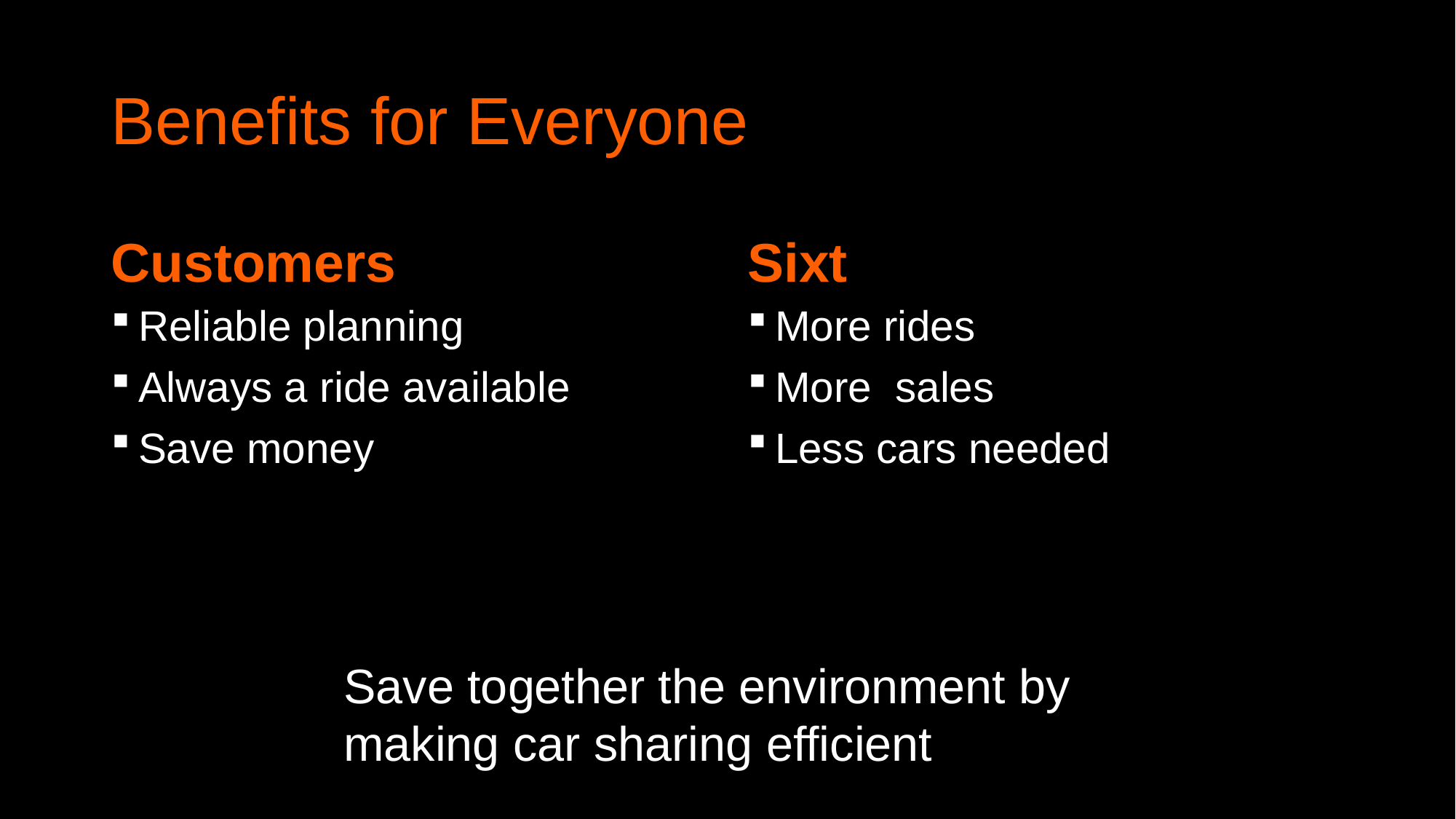

# Benefits for Everyone
Customers
Sixt
Reliable planning
Always a ride available
Save money

More rides
More  sales
Less cars needed
Save together the environment by making car sharing efficient